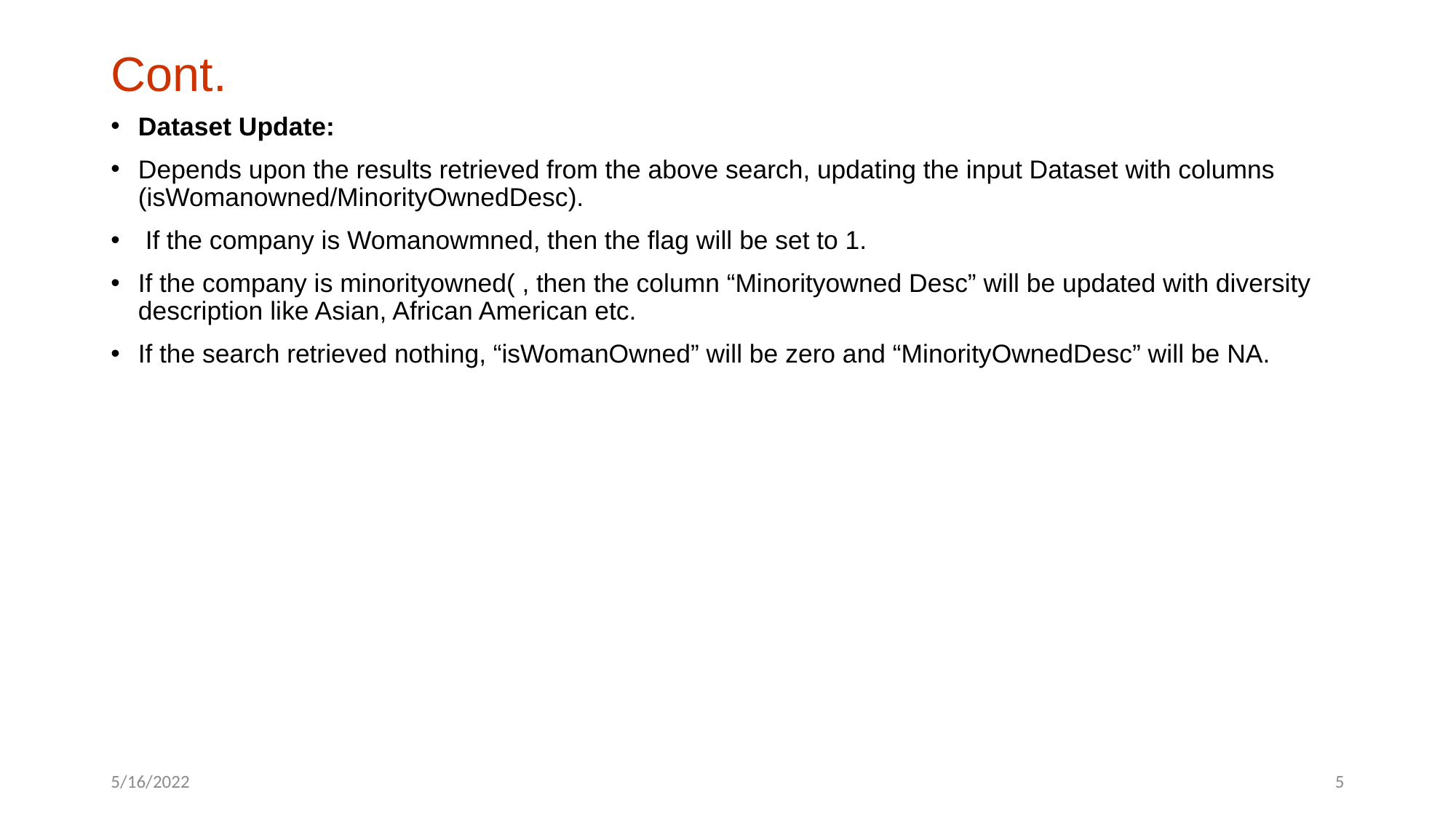

# Cont.
Dataset Update:
Depends upon the results retrieved from the above search, updating the input Dataset with columns (isWomanowned/MinorityOwnedDesc).
 If the company is Womanowmned, then the flag will be set to 1.
If the company is minorityowned( , then the column “Minorityowned Desc” will be updated with diversity description like Asian, African American etc.
If the search retrieved nothing, “isWomanOwned” will be zero and “MinorityOwnedDesc” will be NA.
5/16/2022
5